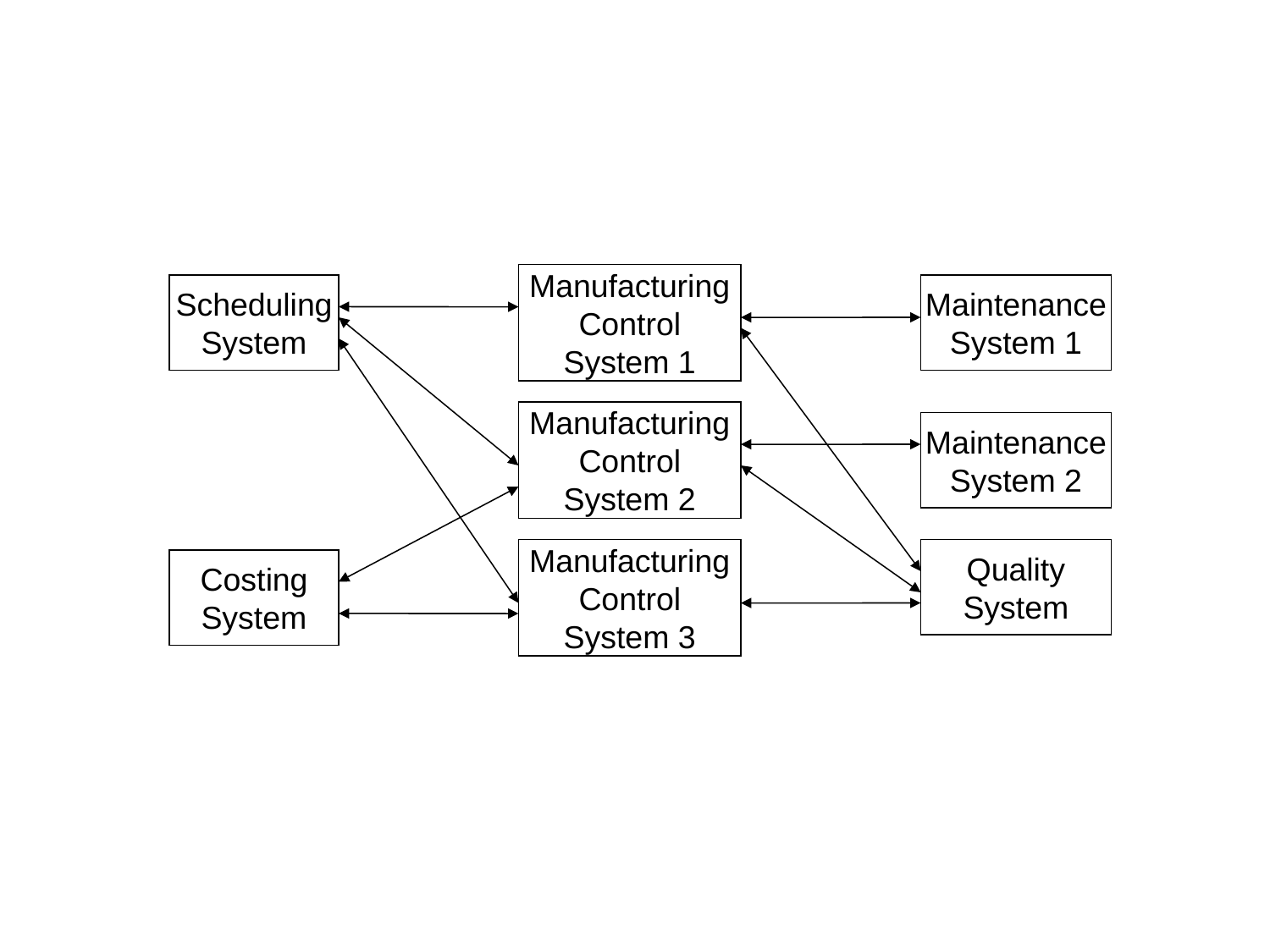

Manufacturing
Control
System 1
Scheduling
System
Maintenance
System 1

Manufacturing
Control
System 2
Maintenance
System 2

Manufacturing
Control
System 3
Quality
System
Costing
System